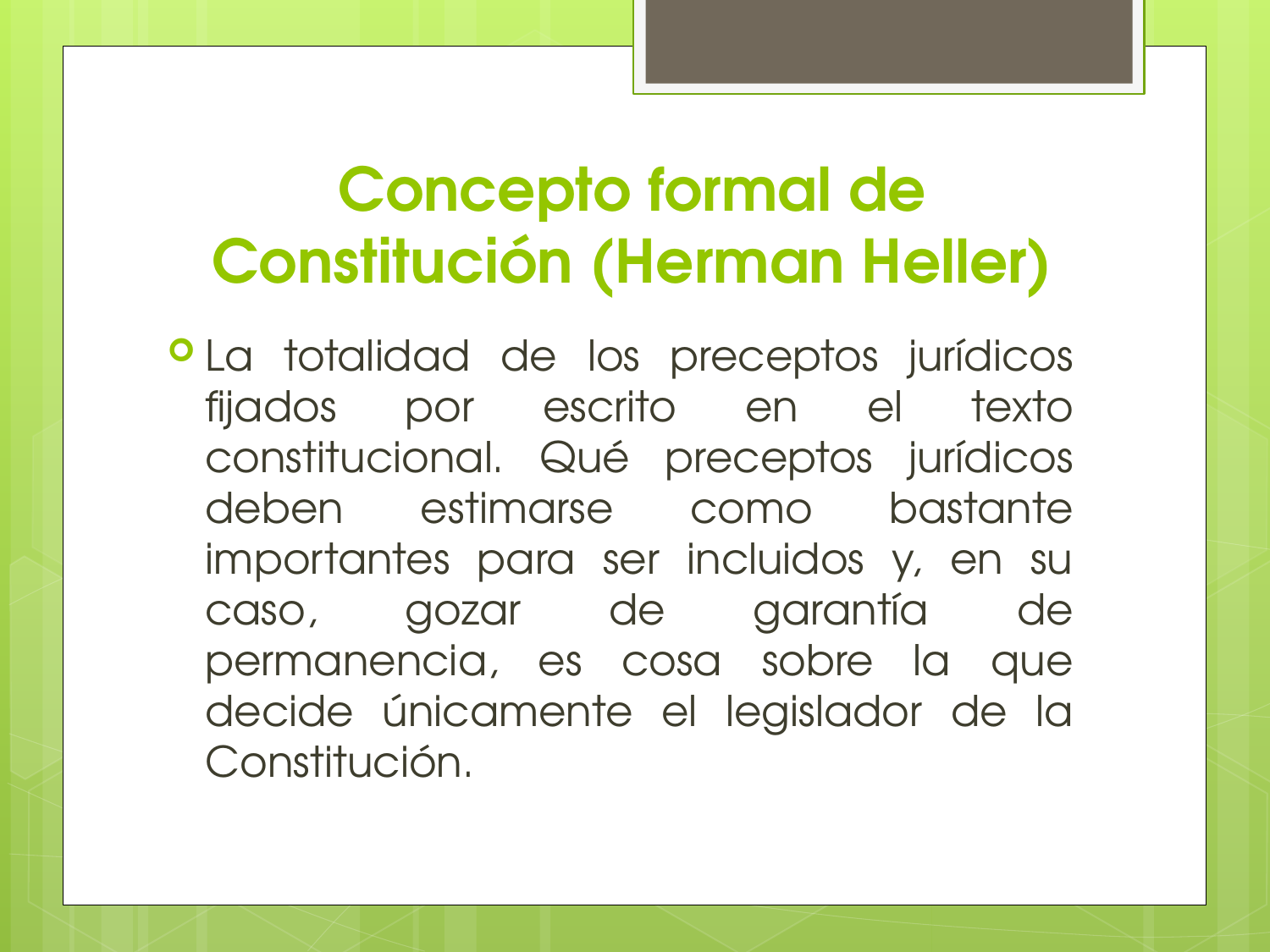

# Concepto formal de Constitución (Herman Heller)
La totalidad de los preceptos jurídicos fijados por escrito en el texto constitucional. Qué preceptos jurídicos deben estimarse como bastante importantes para ser incluidos y, en su caso, gozar de garantía de permanencia, es cosa sobre la que decide únicamente el legislador de la Constitución.